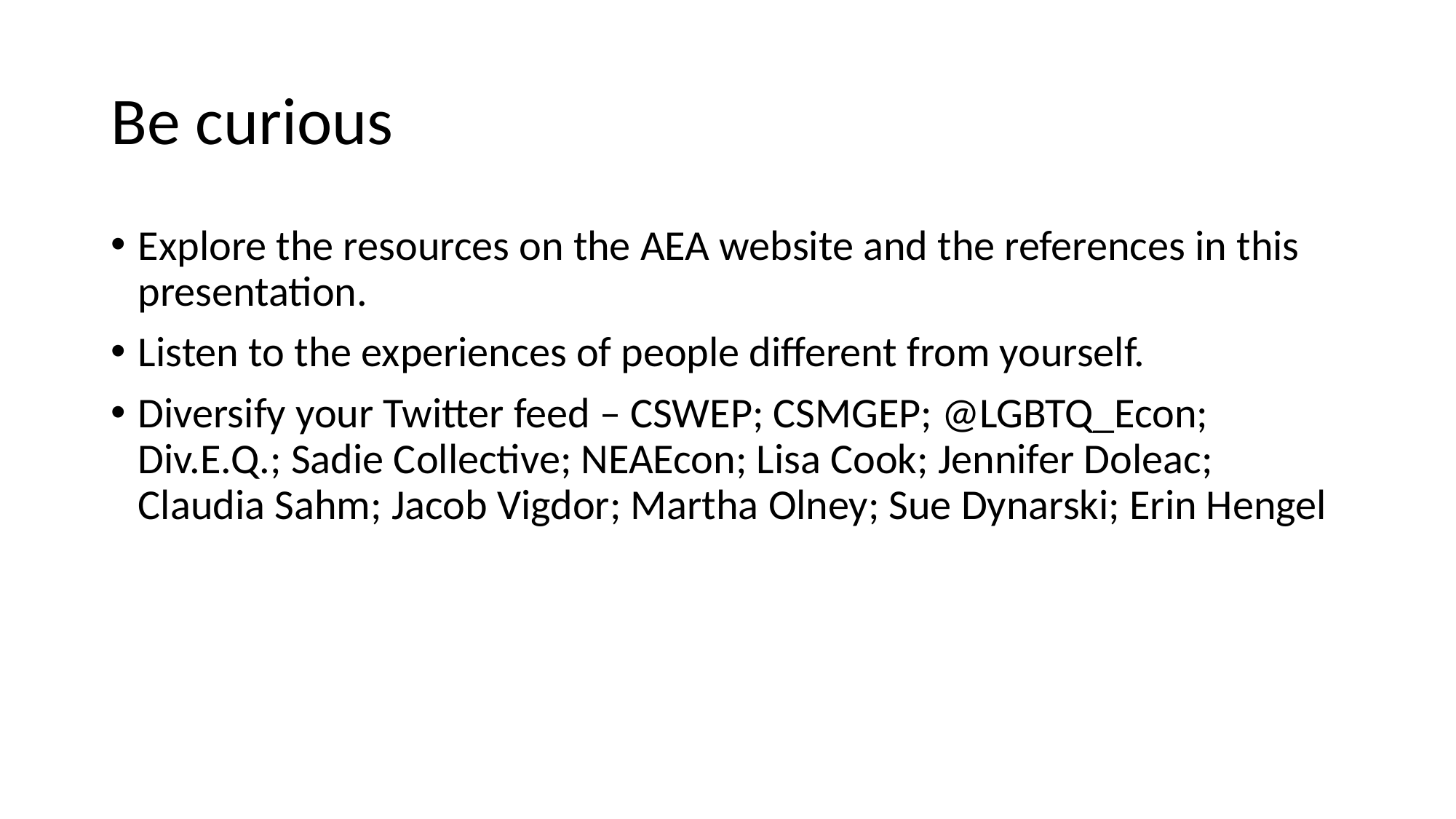

# Be curious
Explore the resources on the AEA website and the references in this presentation.
Listen to the experiences of people different from yourself.
Diversify your Twitter feed – CSWEP; CSMGEP; @LGBTQ_Econ; Div.E.Q.; Sadie Collective; NEAEcon; Lisa Cook; Jennifer Doleac; Claudia Sahm; Jacob Vigdor; Martha Olney; Sue Dynarski; Erin Hengel